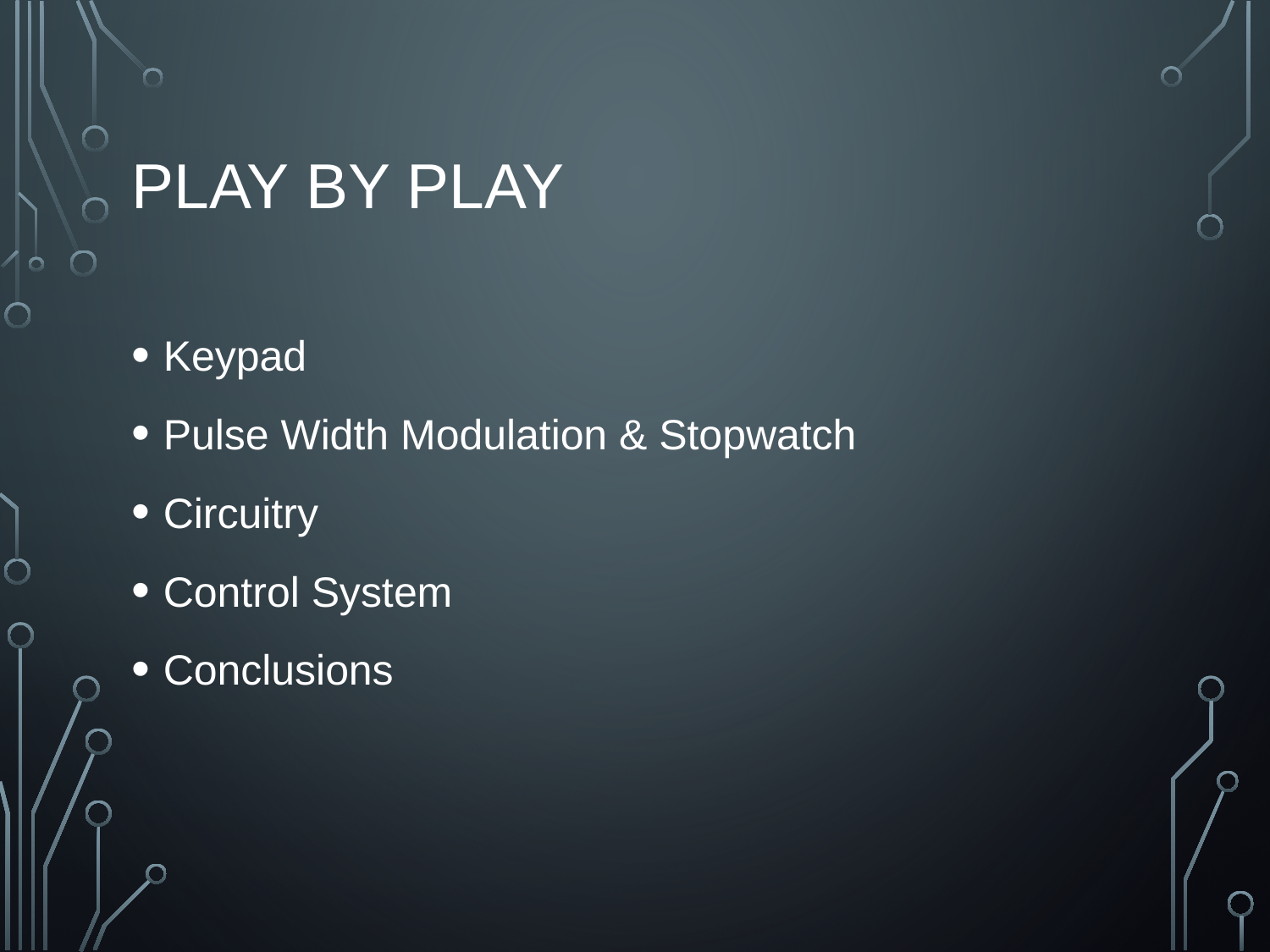

# Play By PLay
Keypad
Pulse Width Modulation & Stopwatch
Circuitry
Control System
Conclusions